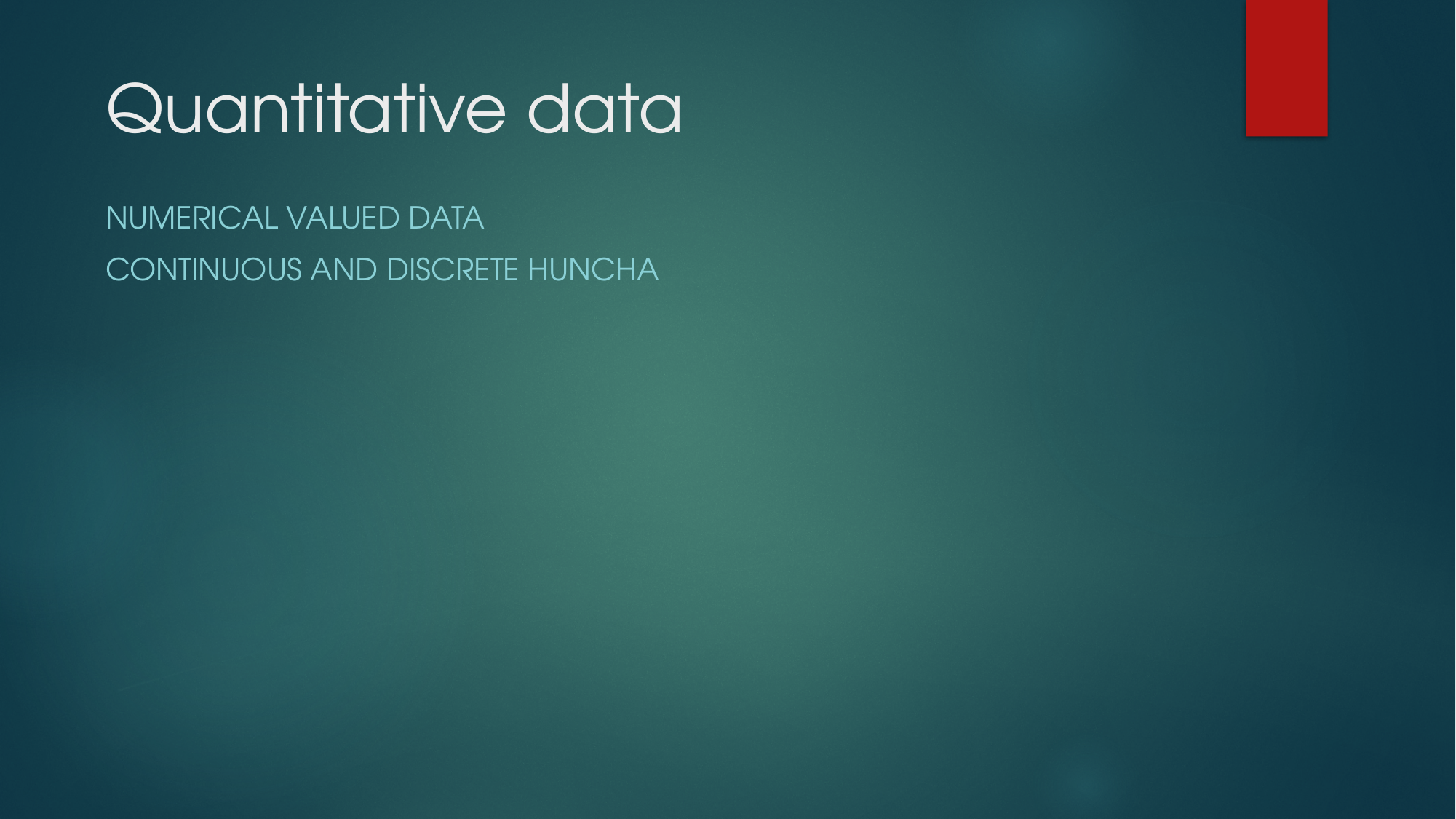

# Quantitative data
Numerical valued data
Continuous and discrete huncha